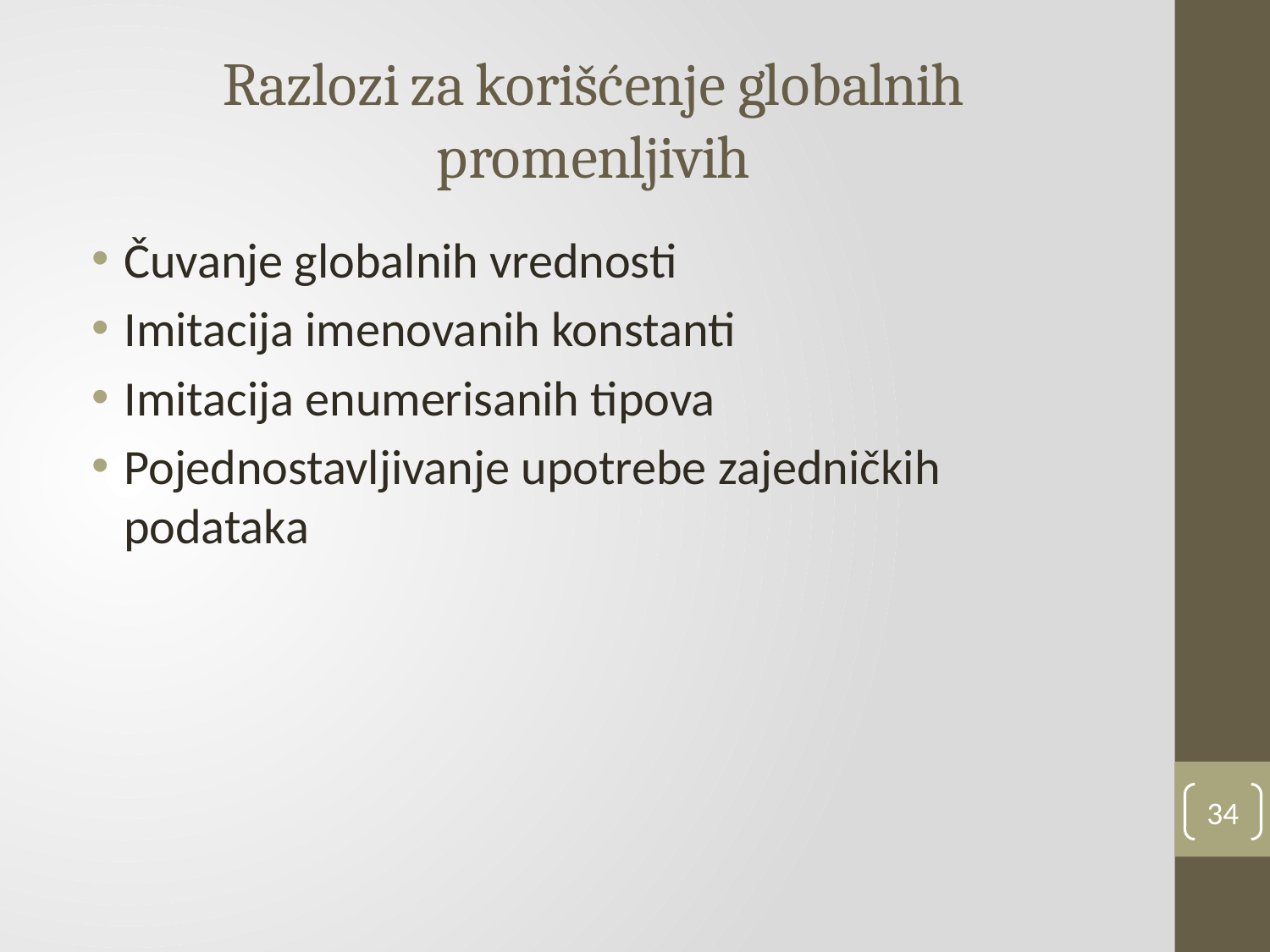

# Razlozi za korišćenje globalnih promenljivih
Čuvanje globalnih vrednosti
Imitacija imenovanih konstanti
Imitacija enumerisanih tipova
Pojednostavljivanje upotrebe zajedničkih podataka
34